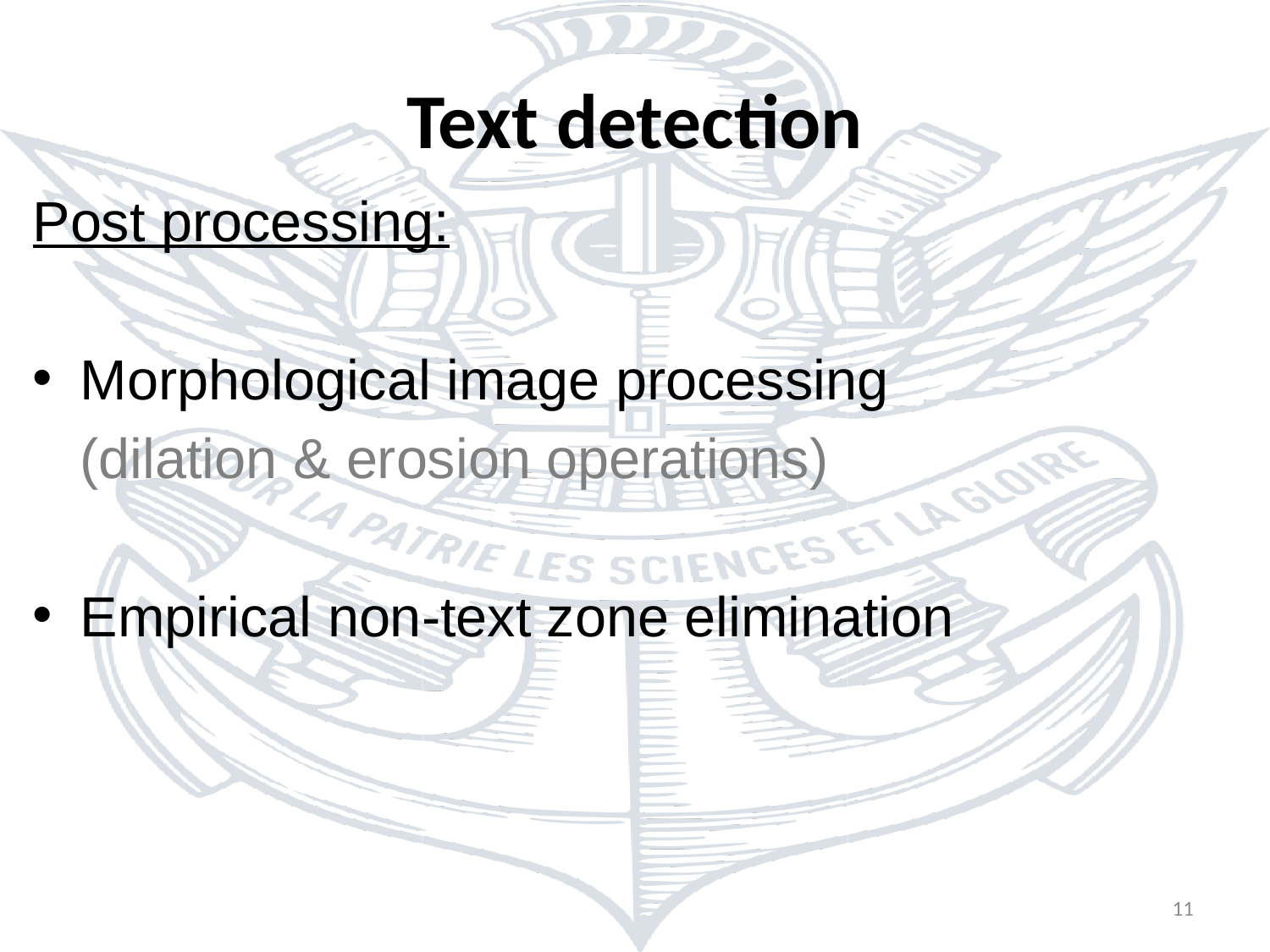

# Text detection
Post processing:

Morphological image processing
	(dilation & erosion operations)

Empirical non-text zone elimination

11